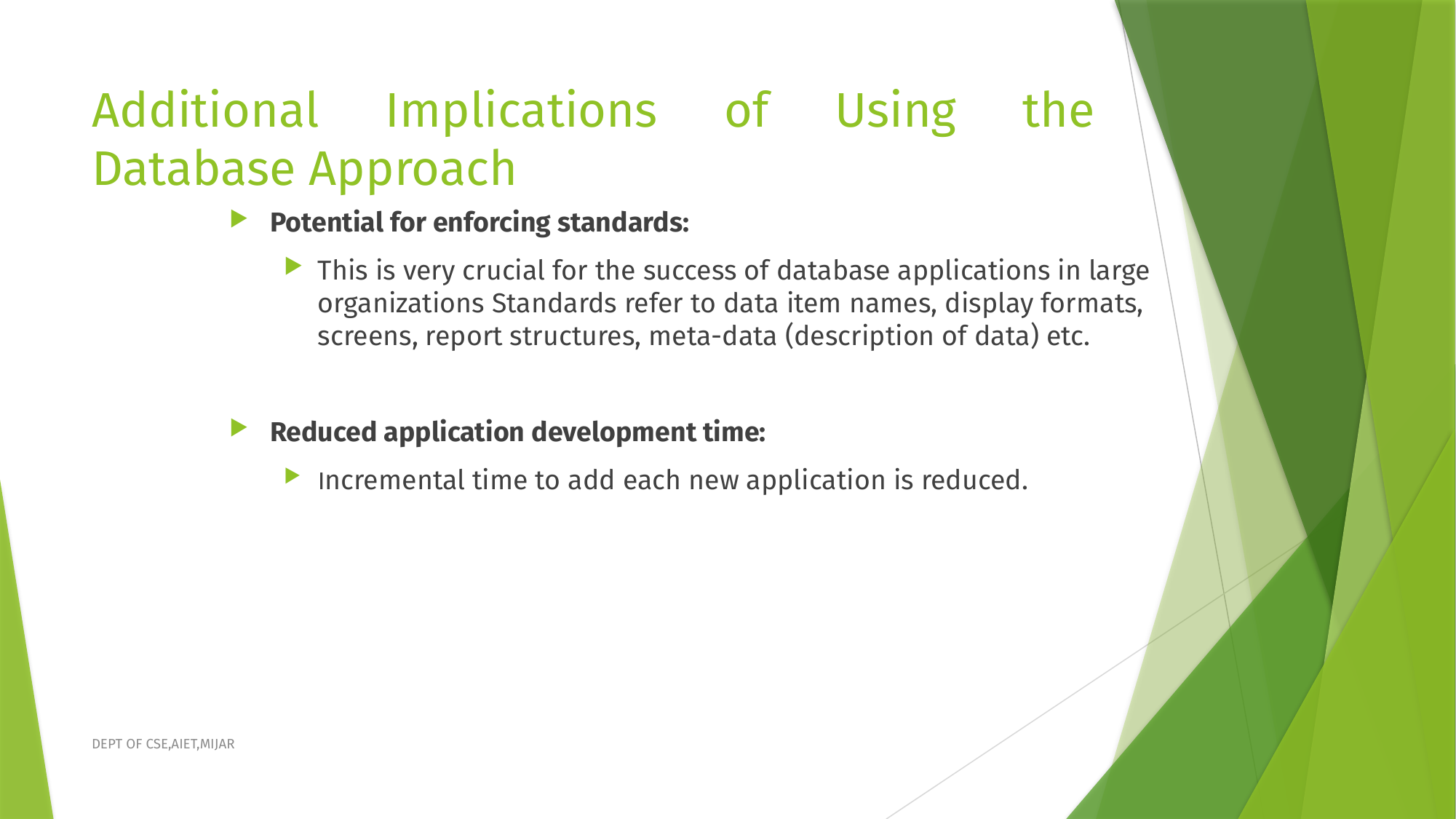

# Additional Implications of Using the Database Approach
Potential for enforcing standards:
This is very crucial for the success of database applications in large organizations Standards refer to data item names, display formats, screens, report structures, meta-data (description of data) etc.

Reduced application development time:
Incremental time to add each new application is reduced.

DEPT OF CSE,AIET,MIJAR